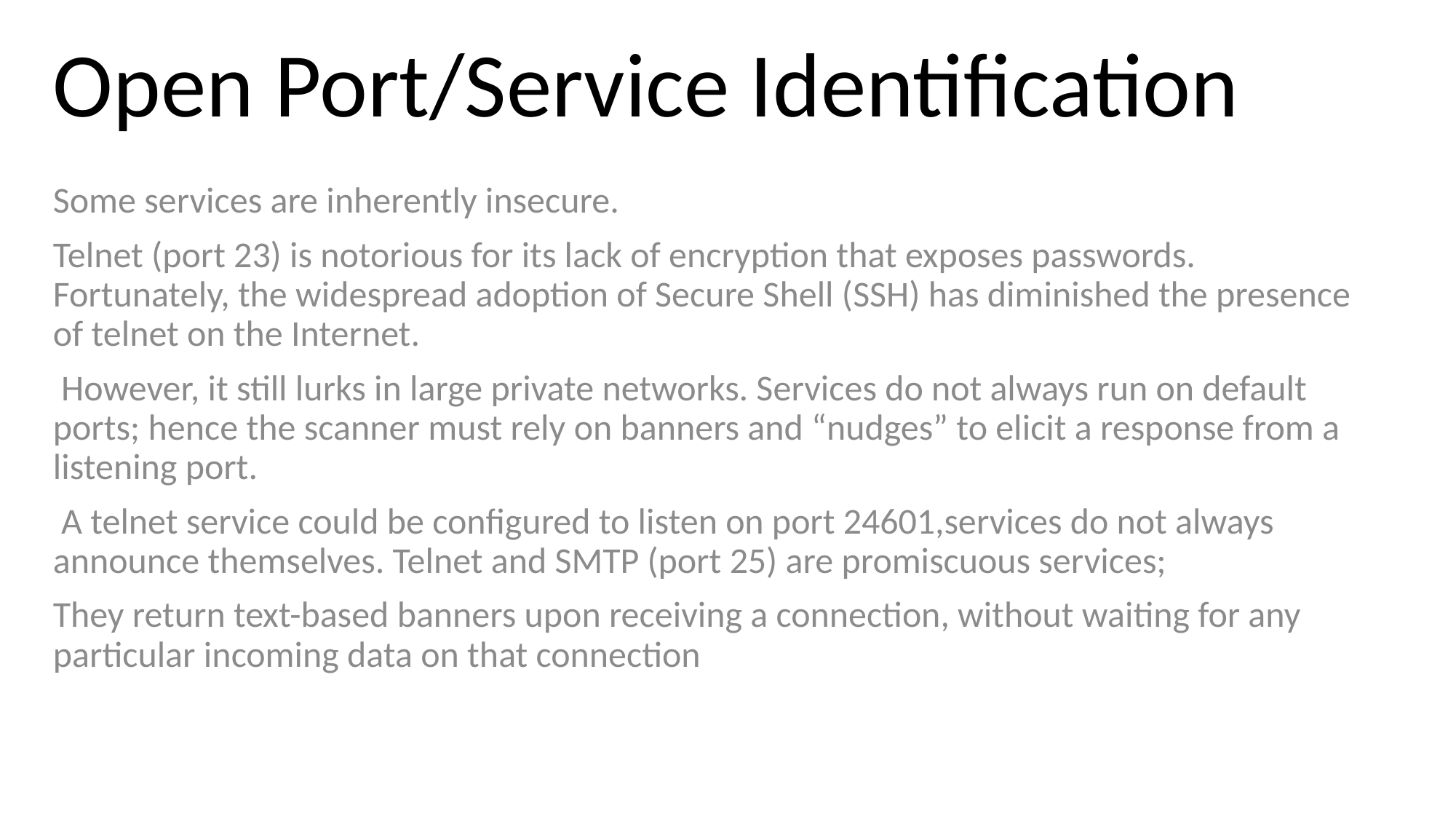

# Open Port/Service Identification
Some services are inherently insecure.
Telnet (port 23) is notorious for its lack of encryption that exposes passwords. Fortunately, the widespread adoption of Secure Shell (SSH) has diminished the presence of telnet on the Internet.
 However, it still lurks in large private networks. Services do not always run on default ports; hence the scanner must rely on banners and “nudges” to elicit a response from a listening port.
 A telnet service could be configured to listen on port 24601,services do not always announce themselves. Telnet and SMTP (port 25) are promiscuous services;
They return text-based banners upon receiving a connection, without waiting for any particular incoming data on that connection